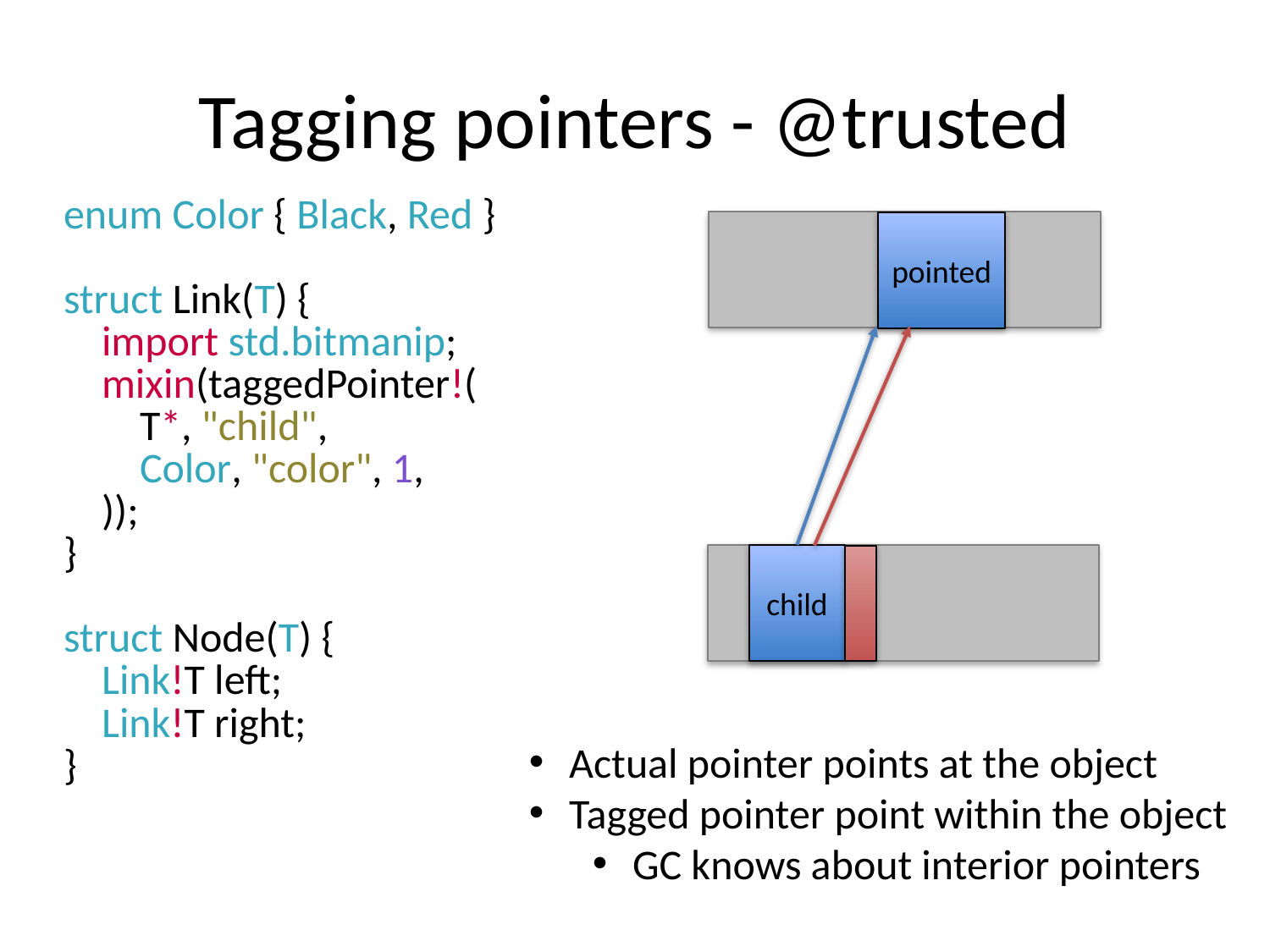

# Tagging pointers - @trusted
| enum Color { Black, Red } |
| --- |
|  |
| struct Link(T) { |
| import std.bitmanip; |
| mixin(taggedPointer!( |
| T\*, "child", |
| Color, "color", 1, |
| )); |
| } |
|  |
| struct Node(T) { |
| Link!T left; |
| Link!T right; |
| } |

pointed

child

Actual pointer points at the object
Tagged pointer point within the object
GC knows about interior pointers